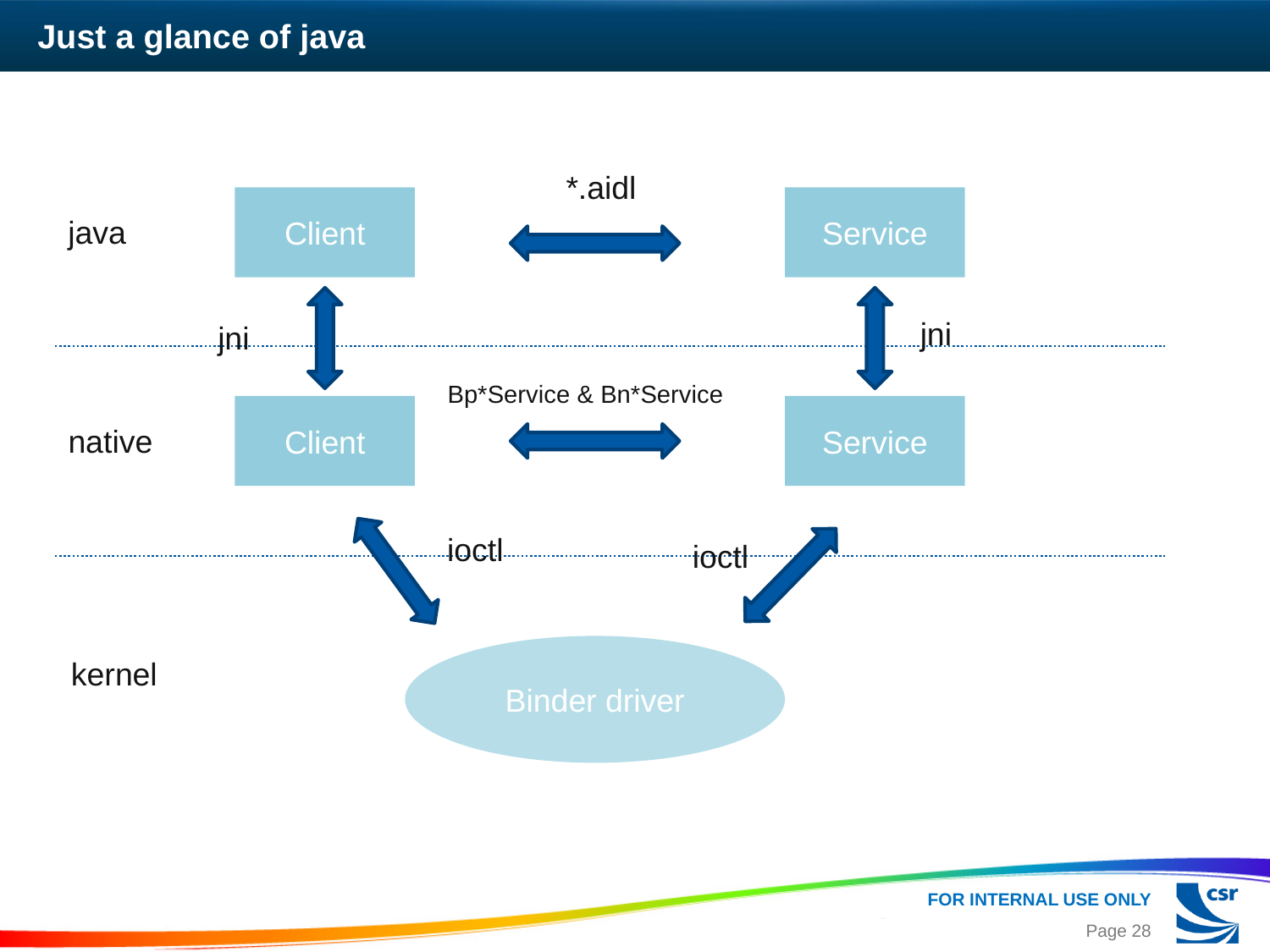

# Just a glance of java
*.aidl
Client
Service
java

jni
jni
Bp*Service & Bn*Service
Client
Service
native

ioctl
ioctl
Binder driver
kernel
Page 28